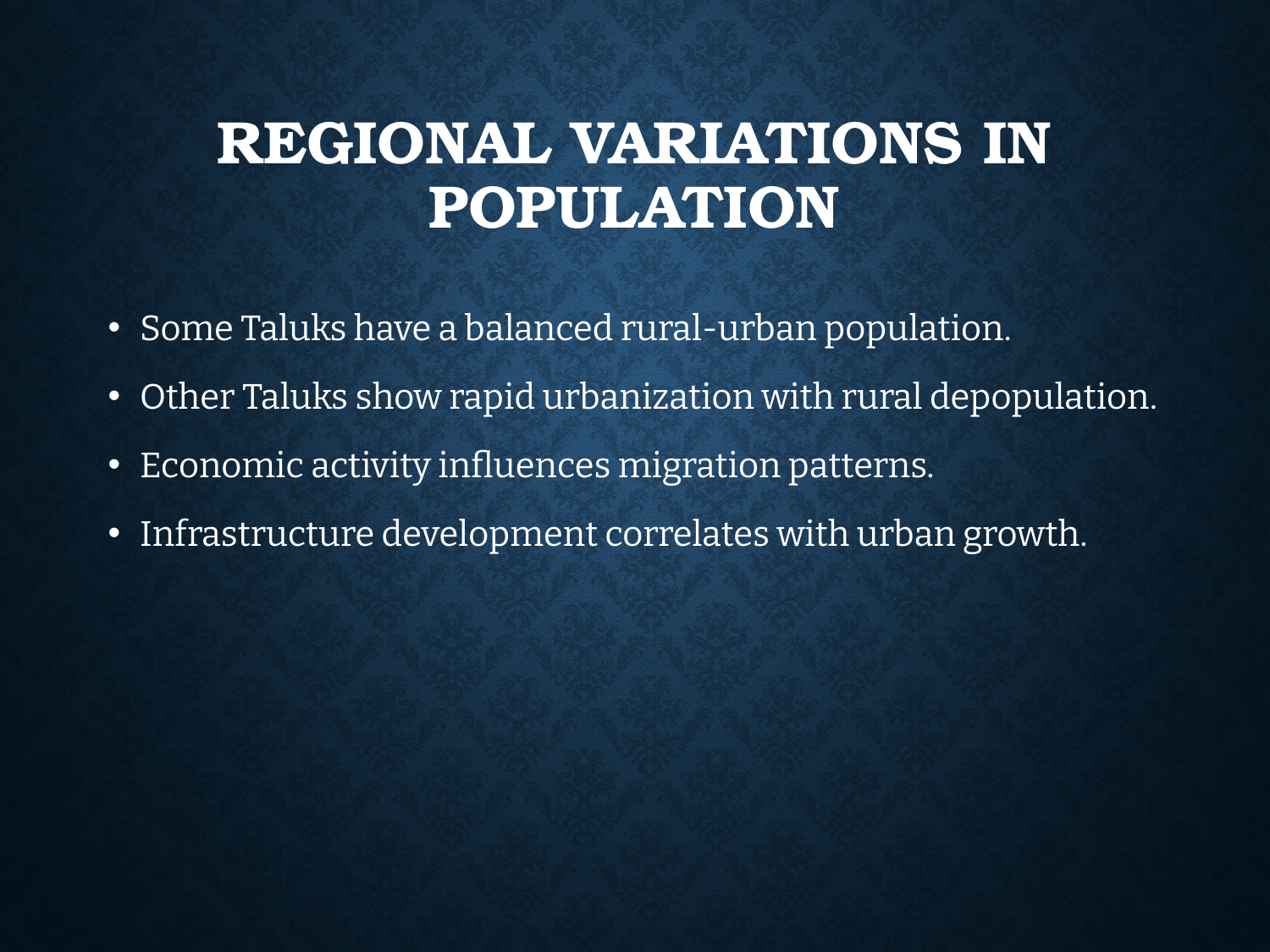

# Regional Variations in Population
Some Taluks have a balanced rural-urban population.
Other Taluks show rapid urbanization with rural depopulation.
Economic activity influences migration patterns.
Infrastructure development correlates with urban growth.